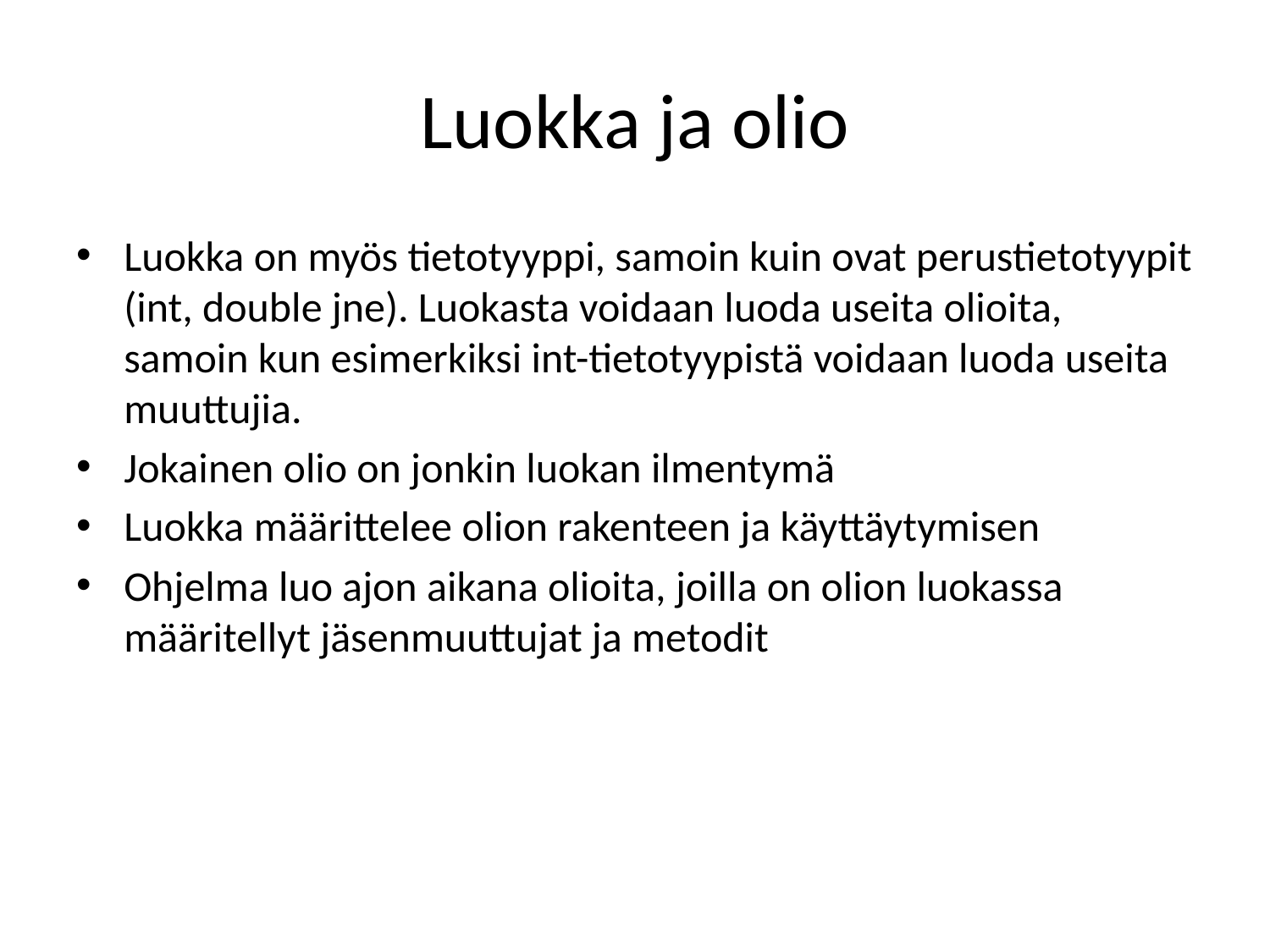

# Luokka ja olio
Luokka on myös tietotyyppi, samoin kuin ovat perustietotyypit (int, double jne). Luokasta voidaan luoda useita olioita, samoin kun esimerkiksi int-tietotyypistä voidaan luoda useita muuttujia.
Jokainen olio on jonkin luokan ilmentymä
Luokka määrittelee olion rakenteen ja käyttäytymisen
Ohjelma luo ajon aikana olioita, joilla on olion luokassa määritellyt jäsenmuuttujat ja metodit